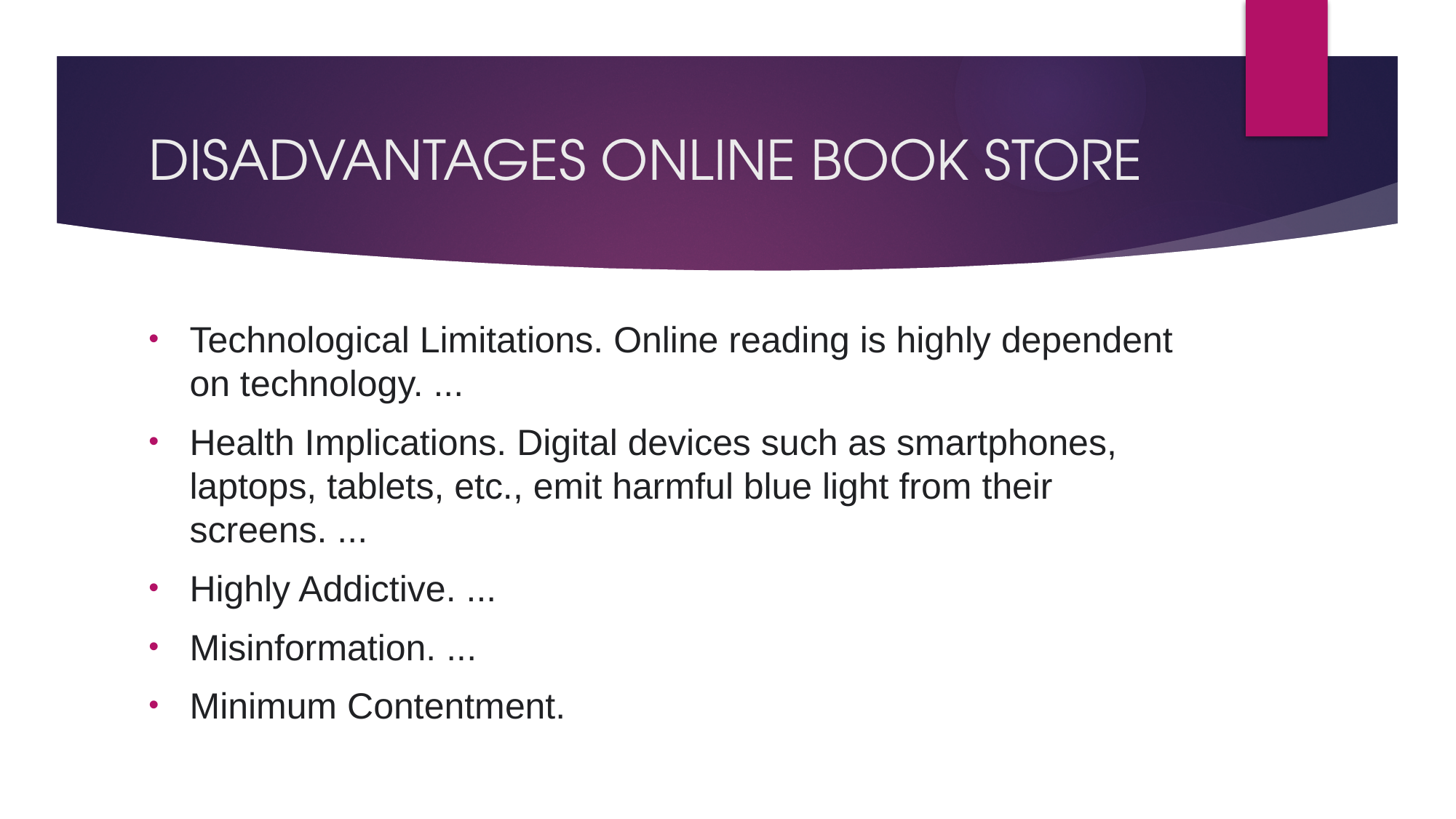

# DISADVANTAGES ONLINE BOOK STORE
Technological Limitations. Online reading is highly dependent on technology. ...
Health Implications. Digital devices such as smartphones, laptops, tablets, etc., emit harmful blue light from their screens. ...
Highly Addictive. ...
Misinformation. ...
Minimum Contentment.